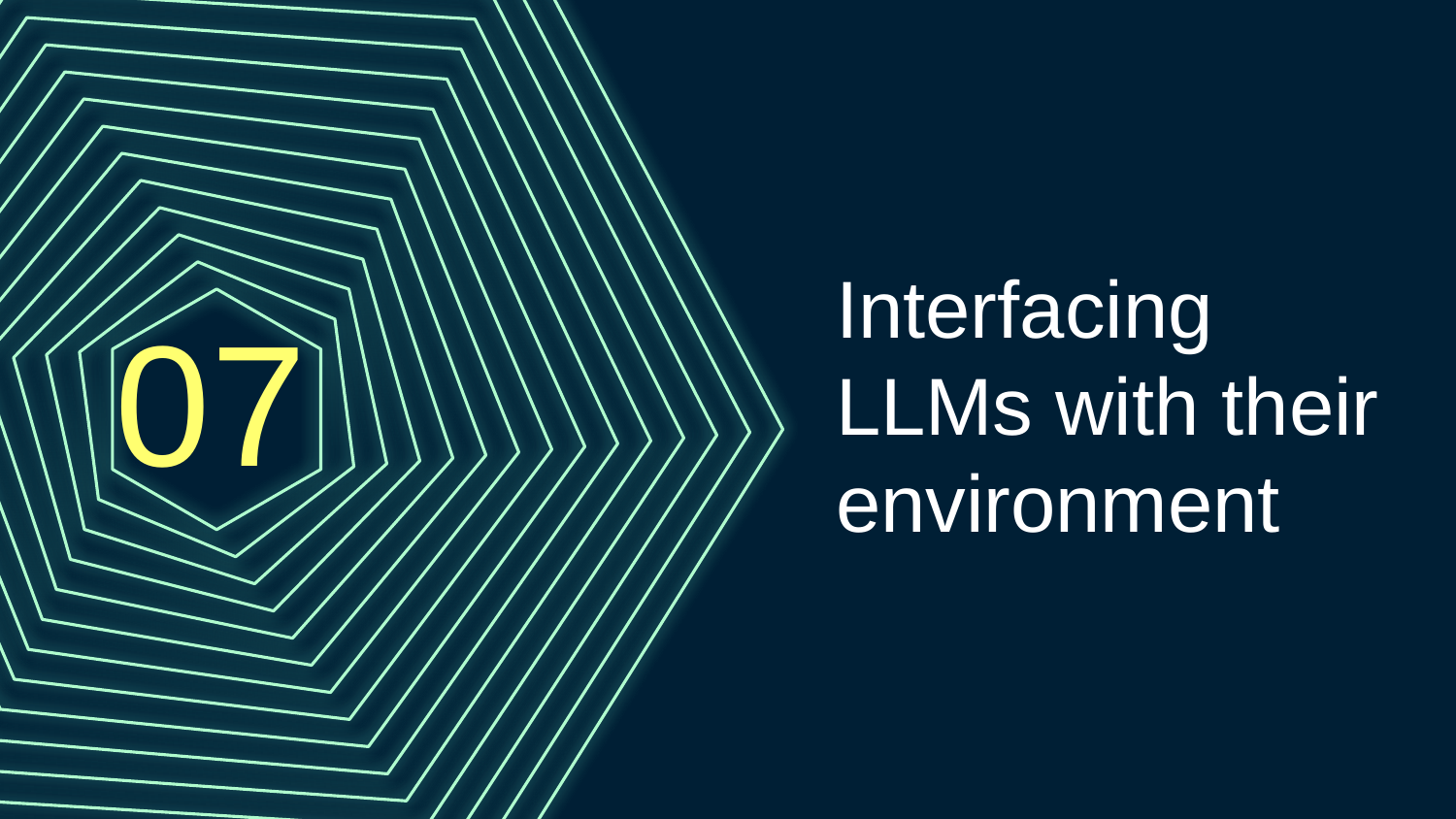

07
# Interfacing LLMs with their environment